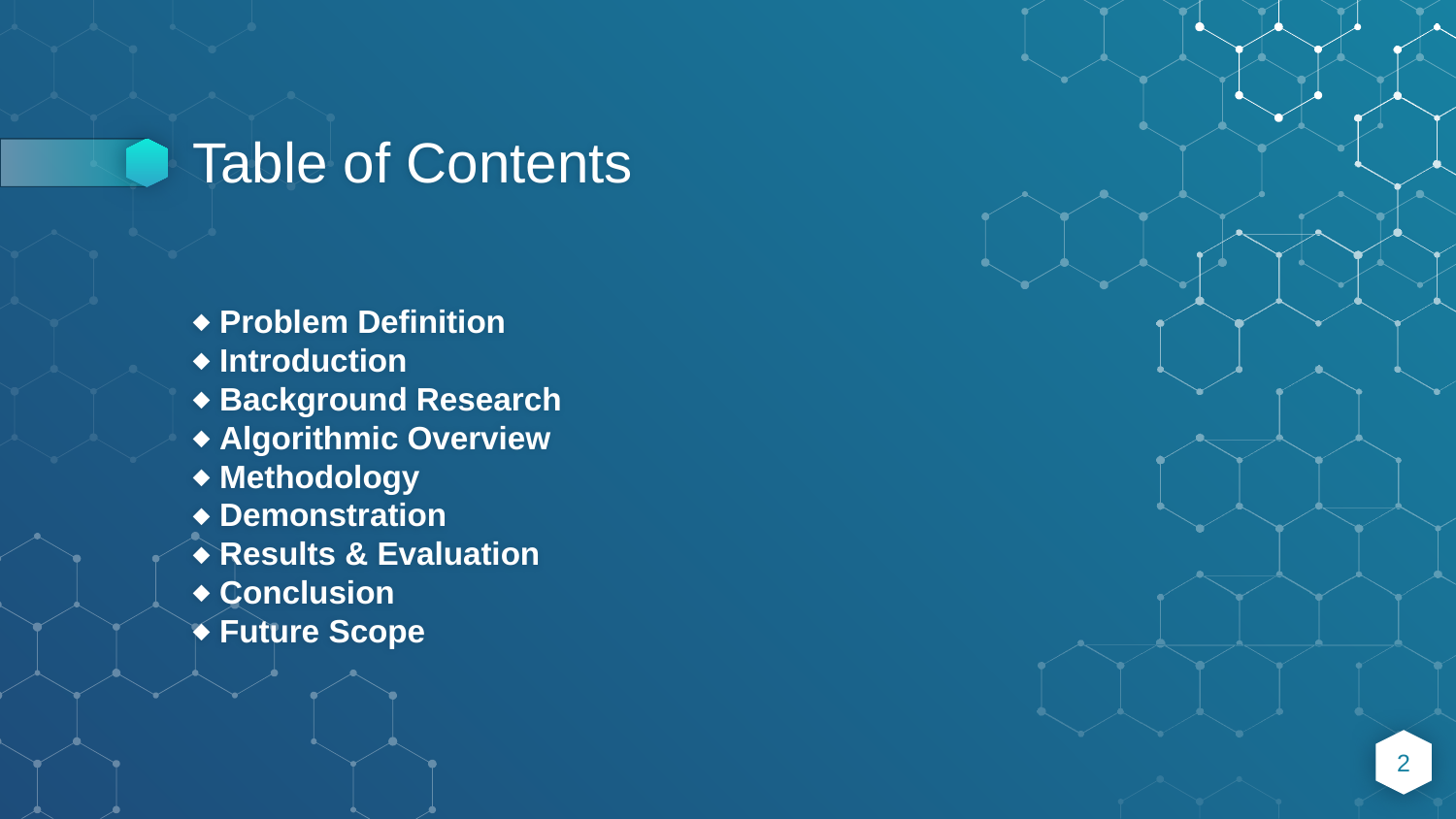

# Table of Contents

Problem Definition
Introduction
Background Research
Algorithmic Overview
Methodology
Demonstration
Results & Evaluation
Conclusion
Future Scope

2